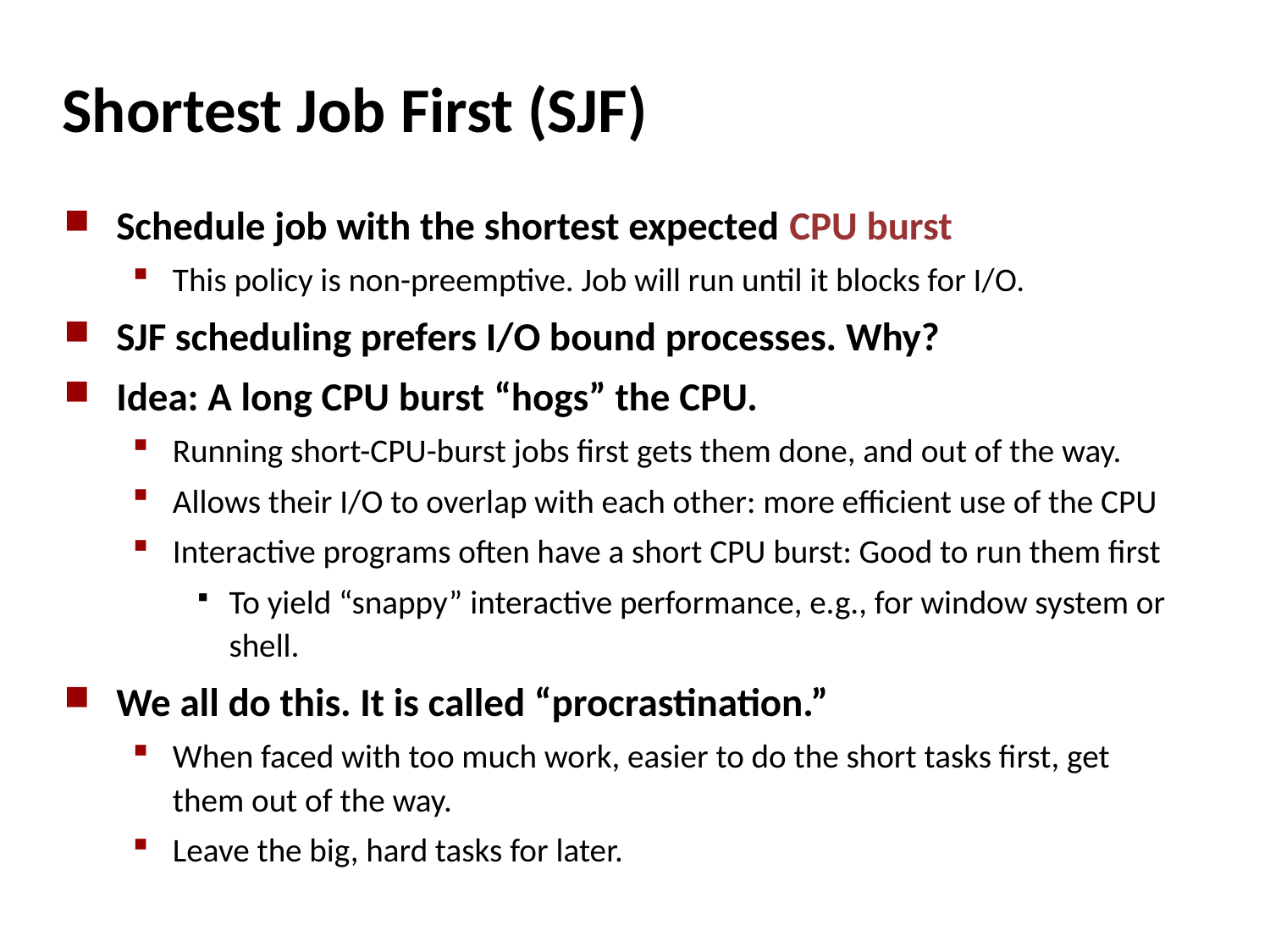

# Shortest Job First (SJF)‏
Schedule job with the shortest expected CPU burst
This policy is non-preemptive. Job will run until it blocks for I/O.
SJF scheduling prefers I/O bound processes. Why?
Idea: A long CPU burst “hogs” the CPU.
Running short-CPU-burst jobs first gets them done, and out of the way.
Allows their I/O to overlap with each other: more efficient use of the CPU
Interactive programs often have a short CPU burst: Good to run them first
To yield “snappy” interactive performance, e.g., for window system or shell.
We all do this. It is called “procrastination.”
When faced with too much work, easier to do the short tasks first, get them out of the way.
Leave the big, hard tasks for later.